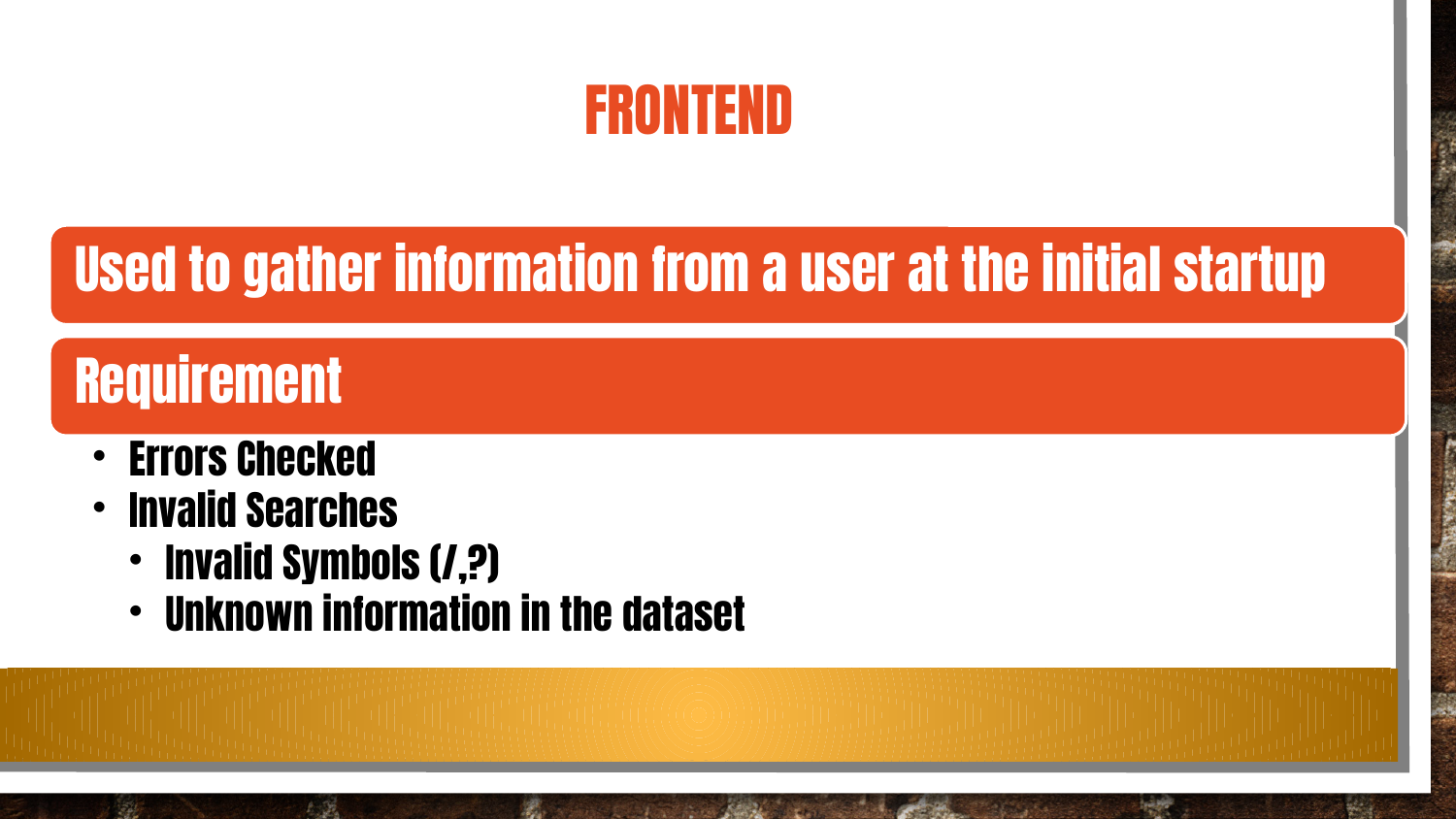

# Frontend
Used to gather information from a user at the initial startup
Requirement
Errors Checked
Invalid Searches
Invalid Symbols (/,?)
Unknown information in the dataset